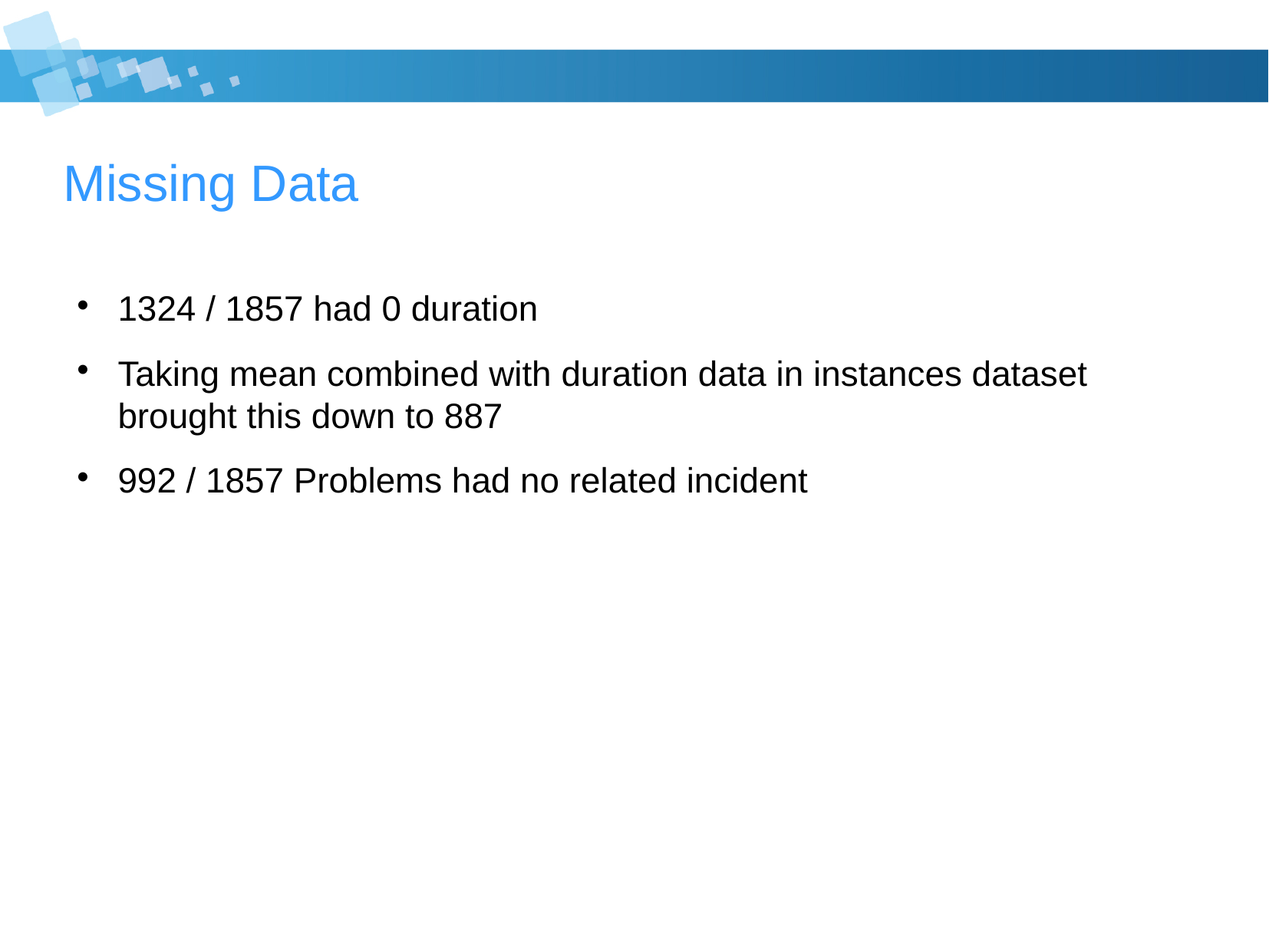

Missing Data
1324 / 1857 had 0 duration
Taking mean combined with duration data in instances dataset brought this down to 887
992 / 1857 Problems had no related incident